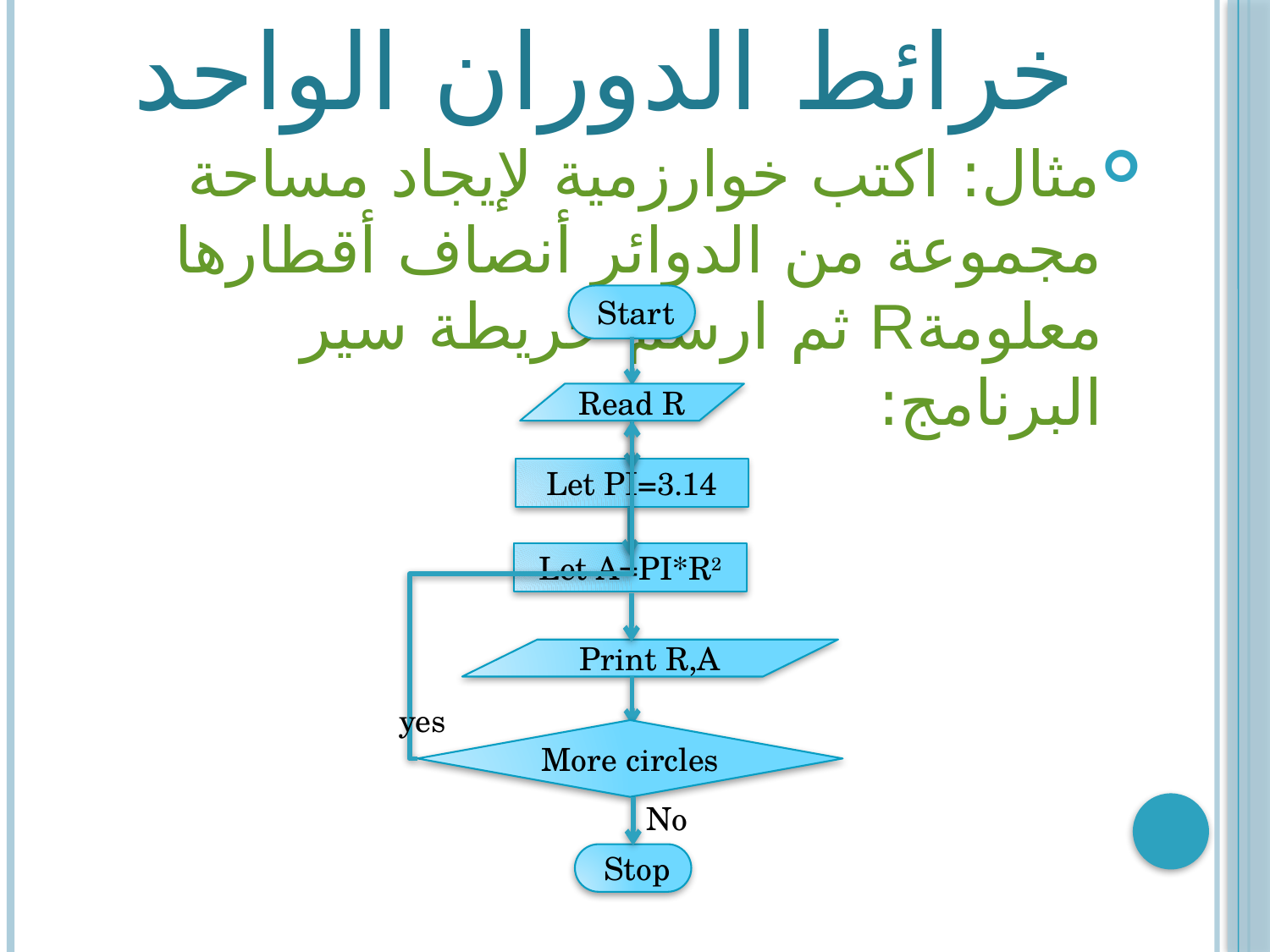

# خرائط الدوران الواحد
مثال: اكتب خوارزمية لإيجاد مساحة مجموعة من الدوائر أنصاف أقطارها معلومةR ثم ارسم خريطة سير البرنامج:

Start
Read R
Let PI=3.14
Let A=PI*R2
Print R,A
yes
More circles
No
Stop